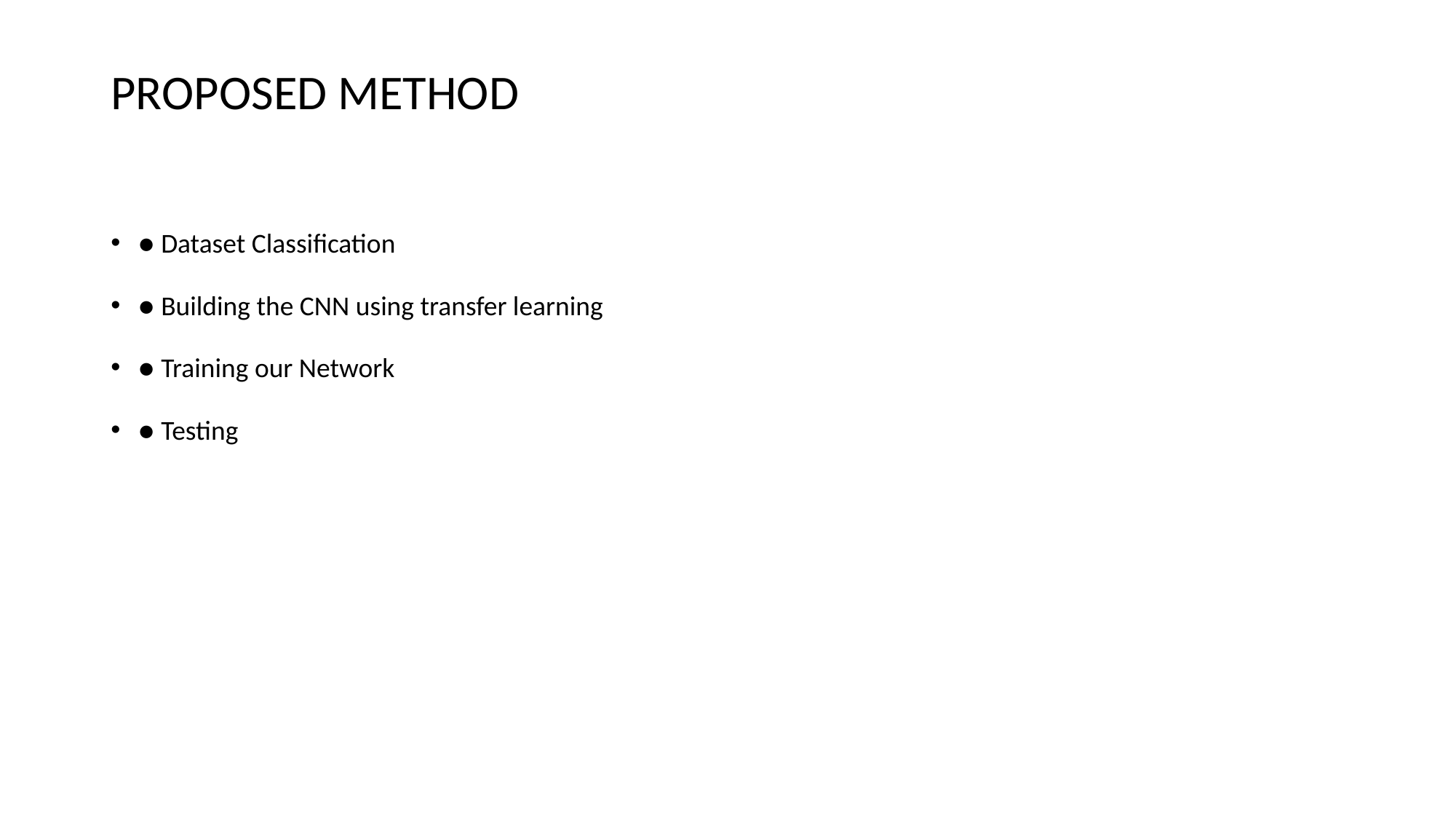

# PROPOSED METHOD
● Dataset Classification
● Building the CNN using transfer learning
● Training our Network
● Testing